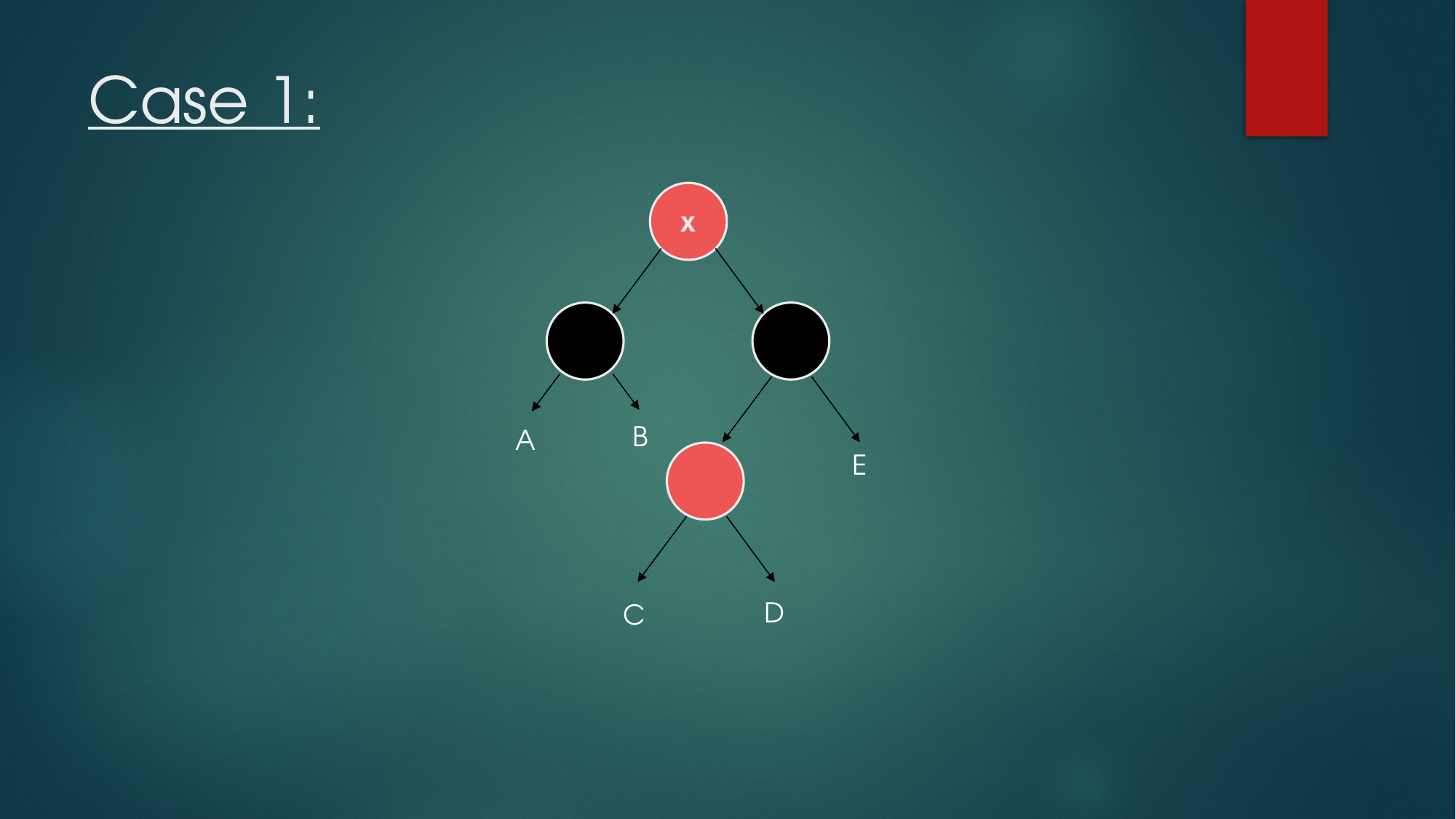

# Case 1:
x

B
A
E

D
C